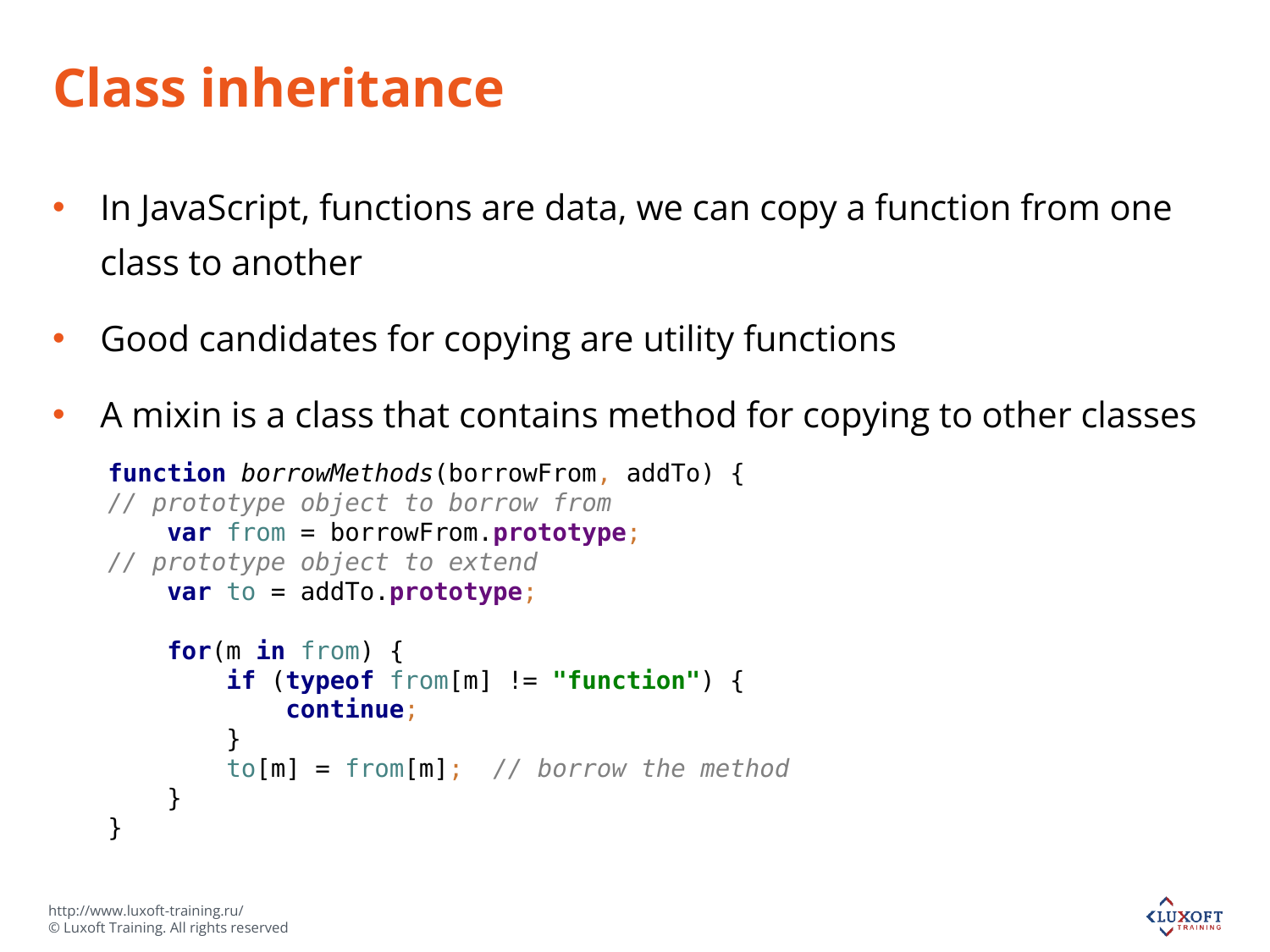

# Class inheritance
In JavaScript, functions are data, we can copy a function from one class to another
Good candidates for copying are utility functions
A mixin is a class that contains method for copying to other classes
function borrowMethods(borrowFrom, addTo) {
// prototype object to borrow from
    var from = borrowFrom.prototype;
// prototype object to extend
    var to = addTo.prototype;
    for(m in from) {
        if (typeof from[m] != "function") {
            continue;
        }
        to[m] = from[m];  // borrow the method
    }
}